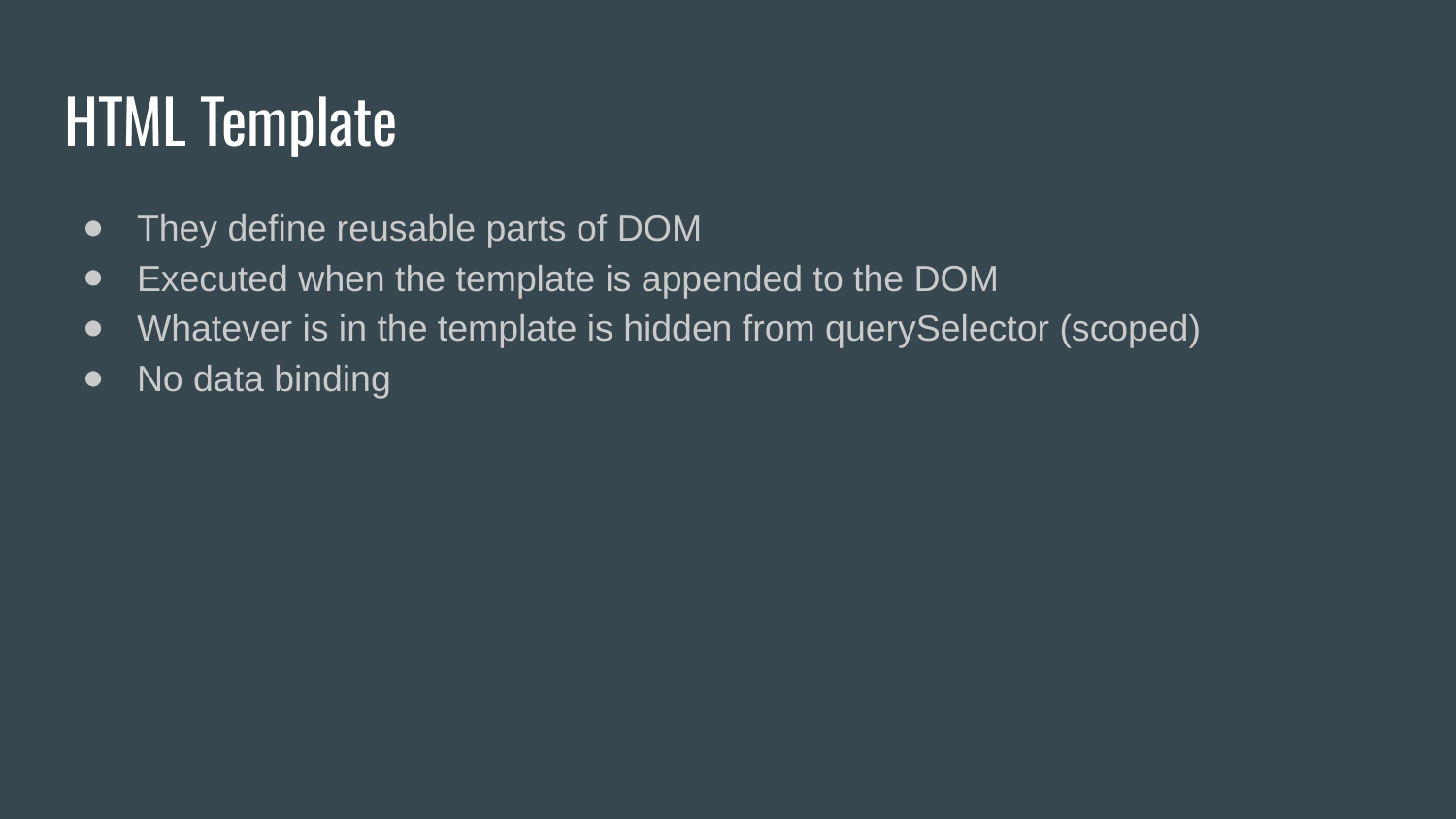

# HTML Template
They define reusable parts of DOM
Executed when the template is appended to the DOM
Whatever is in the template is hidden from querySelector (scoped)
No data binding